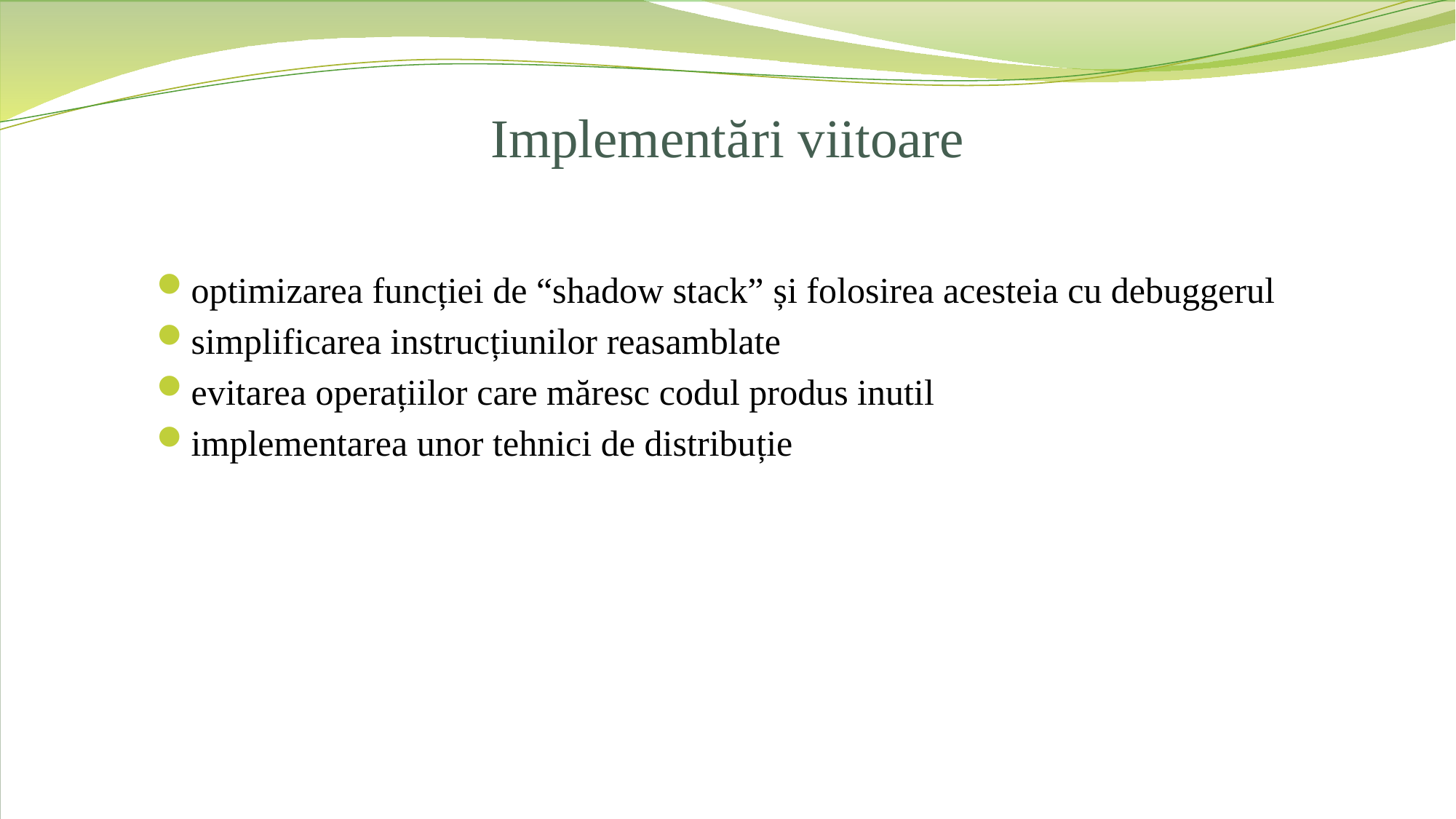

# Implementări viitoare

optimizarea funcției de “shadow stack” și folosirea acesteia cu debuggerul
simplificarea instrucțiunilor reasamblate
evitarea operațiilor care măresc codul produs inutil
implementarea unor tehnici de distribuție